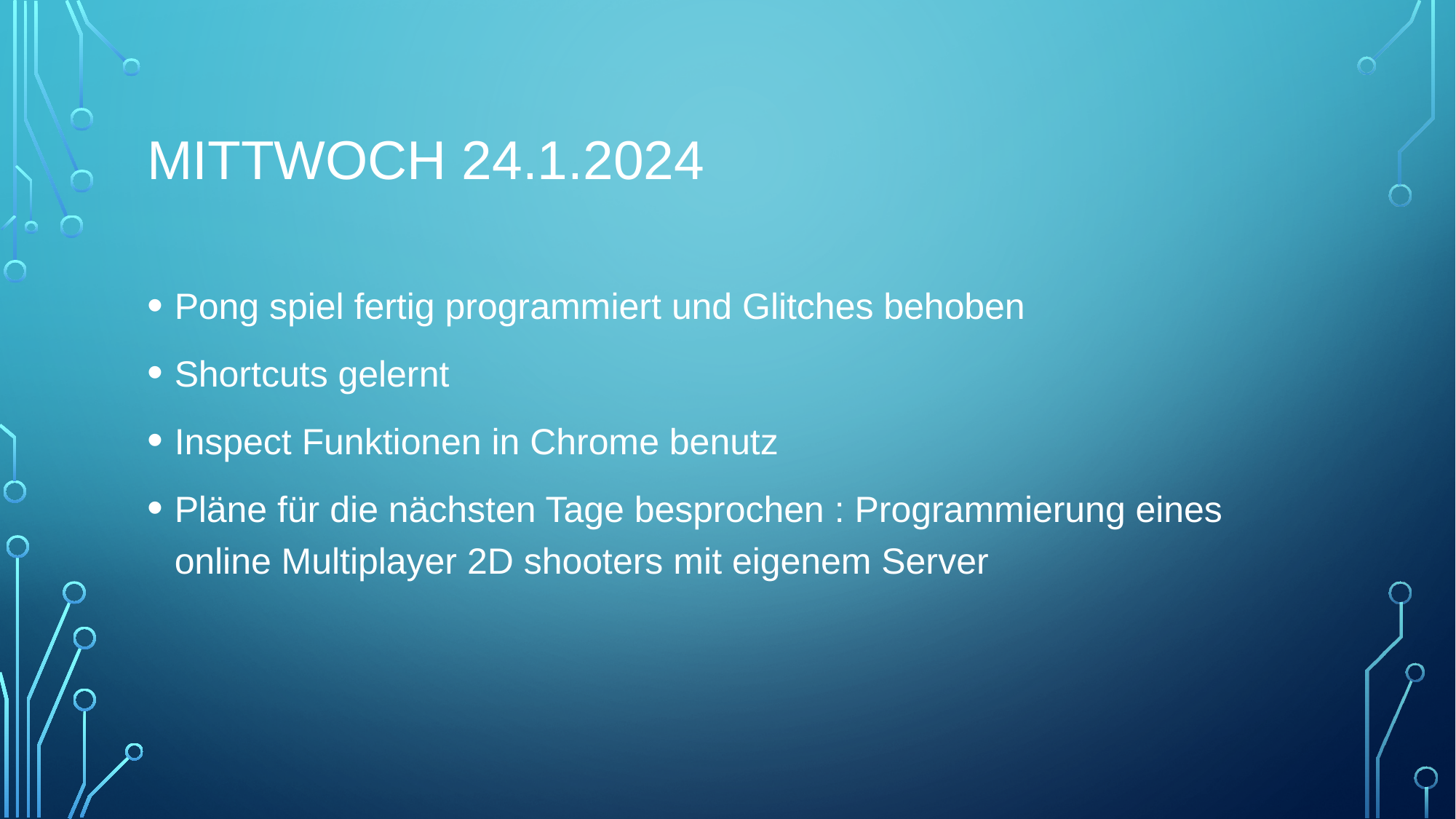

# Mittwoch 24.1.2024
Pong spiel fertig programmiert und Glitches behoben
Shortcuts gelernt
Inspect Funktionen in Chrome benutz
Pläne für die nächsten Tage besprochen : Programmierung eines online Multiplayer 2D shooters mit eigenem Server